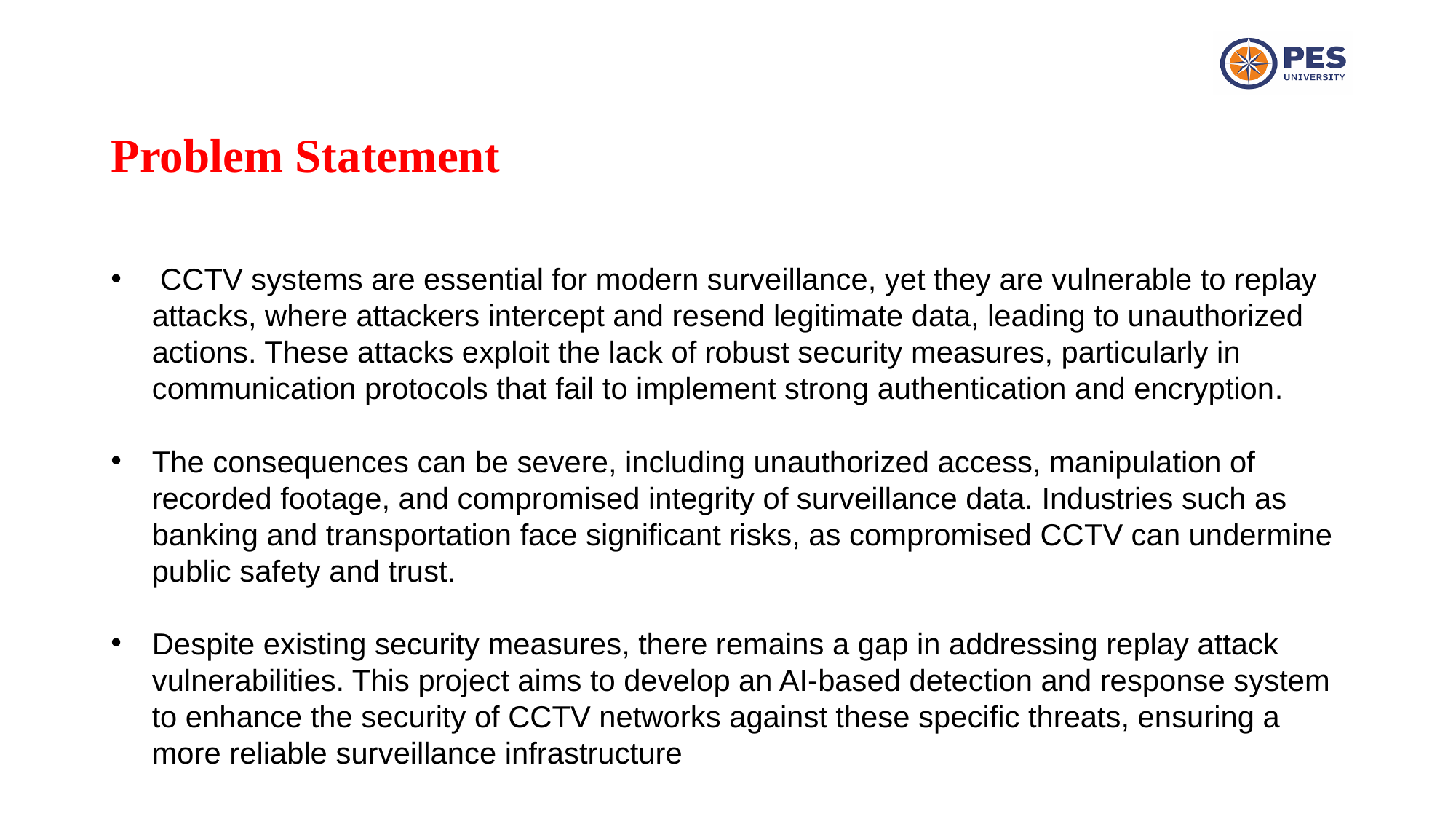

# Problem Statement
 CCTV systems are essential for modern surveillance, yet they are vulnerable to replay attacks, where attackers intercept and resend legitimate data, leading to unauthorized actions. These attacks exploit the lack of robust security measures, particularly in communication protocols that fail to implement strong authentication and encryption​.

The consequences can be severe, including unauthorized access, manipulation of recorded footage, and compromised integrity of surveillance data. Industries such as banking and transportation face significant risks, as compromised CCTV can undermine public safety and trust​.

Despite existing security measures, there remains a gap in addressing replay attack vulnerabilities. This project aims to develop an AI-based detection and response system to enhance the security of CCTV networks against these specific threats, ensuring a more reliable surveillance infrastructure